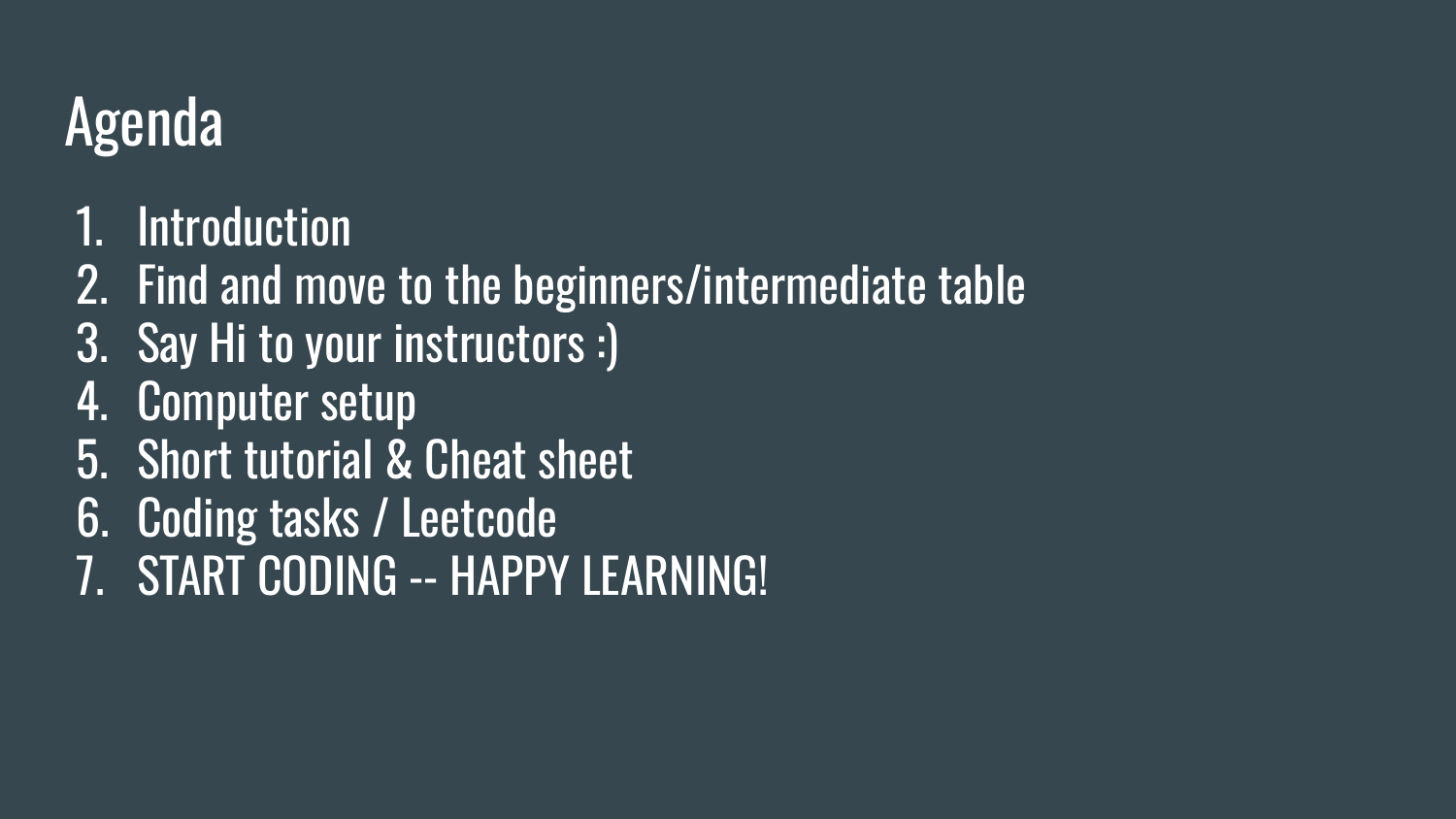

# Agenda
Introduction
Find and move to the beginners/intermediate table
Say Hi to your instructors :)
Computer setup
Short tutorial & Cheat sheet
Coding tasks / Leetcode
START CODING -- HAPPY LEARNING!